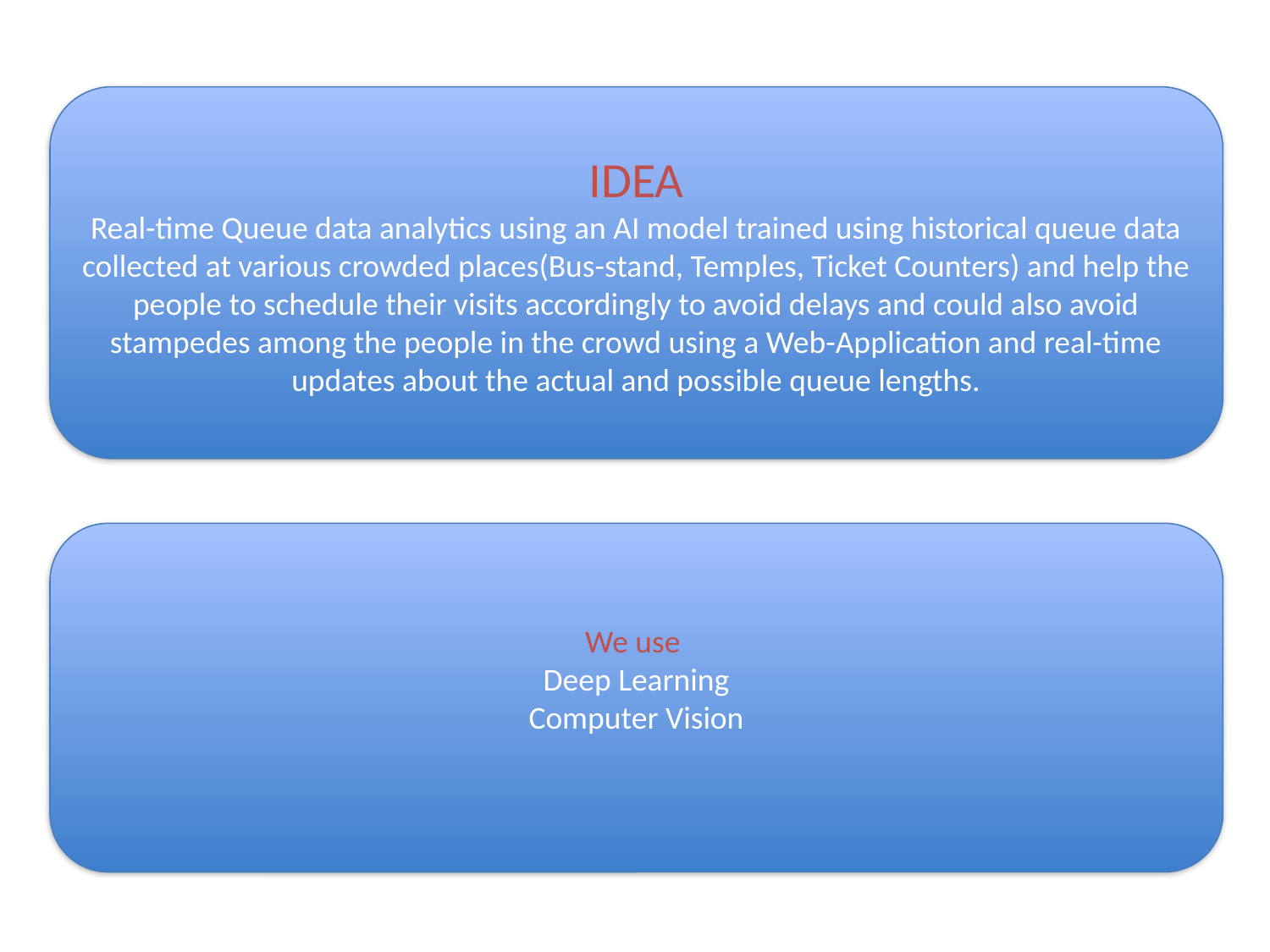

IDEA
Real-time Queue data analytics using an AI model trained using historical queue data collected at various crowded places(Bus-stand, Temples, Ticket Counters) and help the people to schedule their visits accordingly to avoid delays and could also avoid stampedes among the people in the crowd using a Web-Application and real-time updates about the actual and possible queue lengths.
We use
Deep Learning
Computer Vision